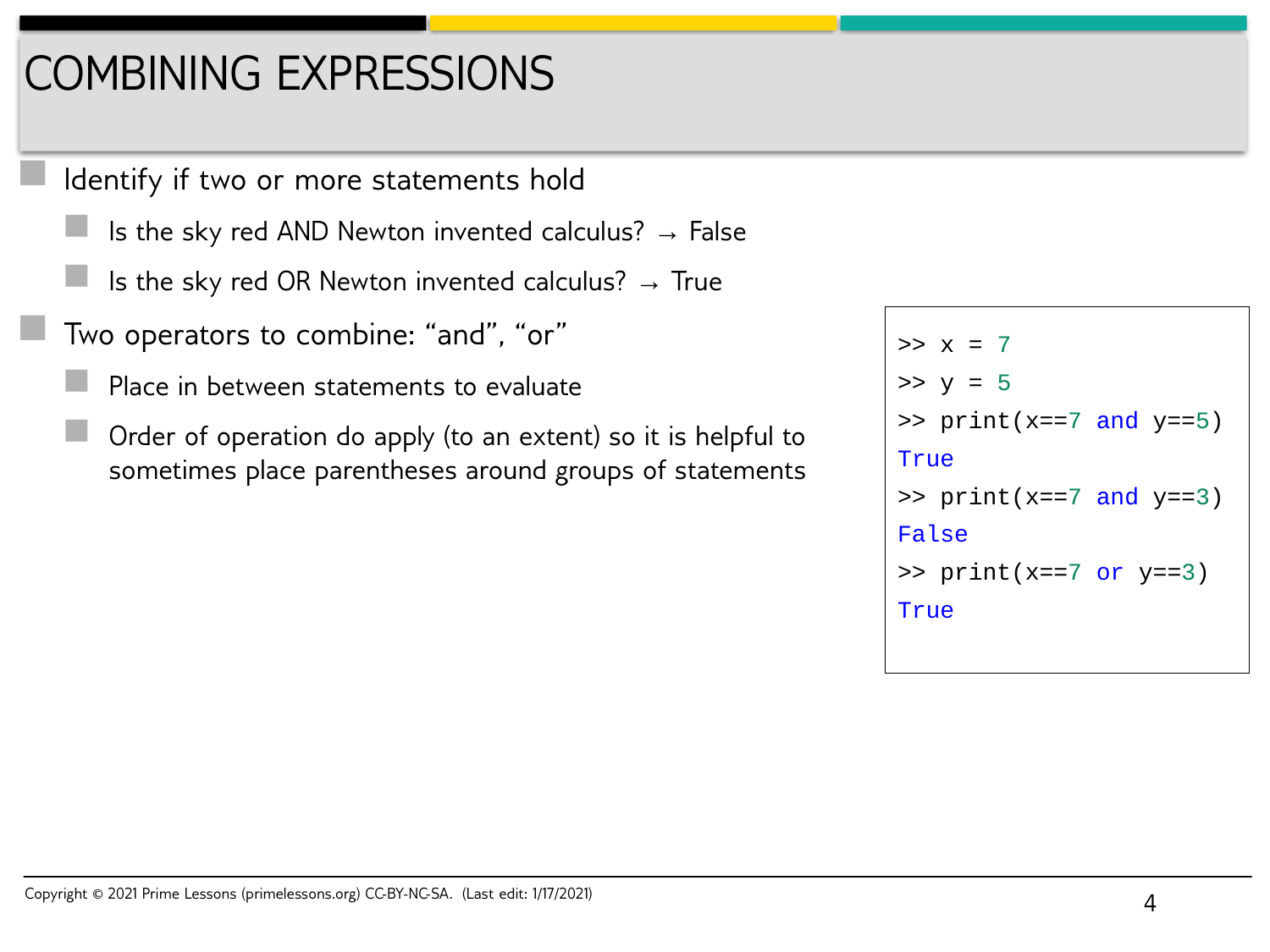

# Combining expressions
Identify if two or more statements hold
Is the sky red AND Newton invented calculus? → False
Is the sky red OR Newton invented calculus? → True
Two operators to combine: “and”, “or”
Place in between statements to evaluate
Order of operation do apply (to an extent) so it is helpful to sometimes place parentheses around groups of statements
>> x = 7
>> y = 5
>> print(x==7 and y==5)
True
>> print(x==7 and y==3)
False
>> print(x==7 or y==3)
True

4
Copyright © 2021 Prime Lessons (primelessons.org) CC-BY-NC-SA.  (Last edit: 1/17/2021)